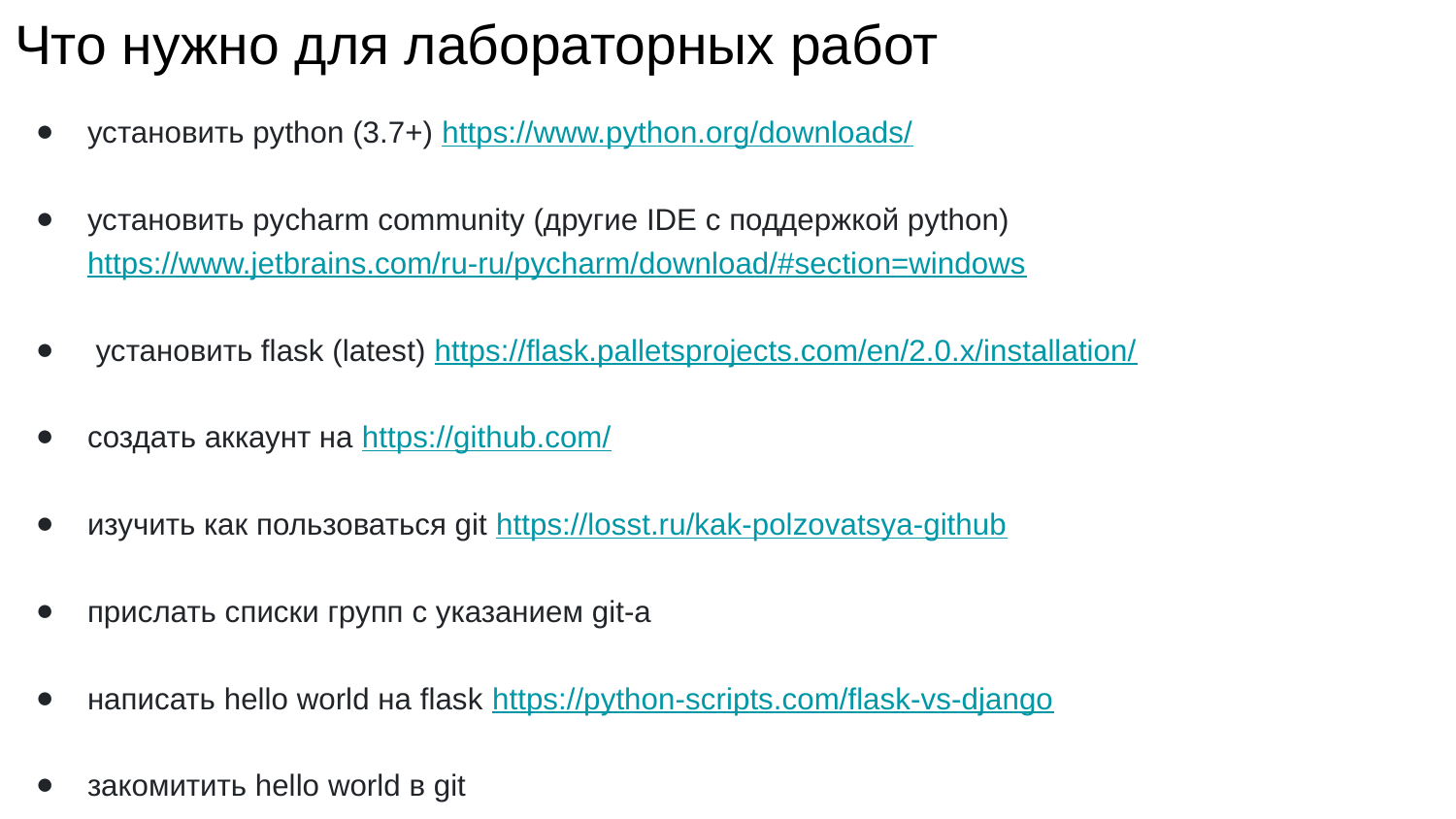

# Что нужно для лабораторных работ
установить python (3.7+) https://www.python.org/downloads/

установить pycharm community (другие IDE c поддержкой python) https://www.jetbrains.com/ru-ru/pycharm/download/#section=windows

 установить flask (latest) https://flask.palletsprojects.com/en/2.0.x/installation/

создать аккаунт на https://github.com/

изучить как пользоваться git https://losst.ru/kak-polzovatsya-github

прислать списки групп с указанием git-а

написать hello world на flask https://python-scripts.com/flask-vs-django

закомитить hello world в git